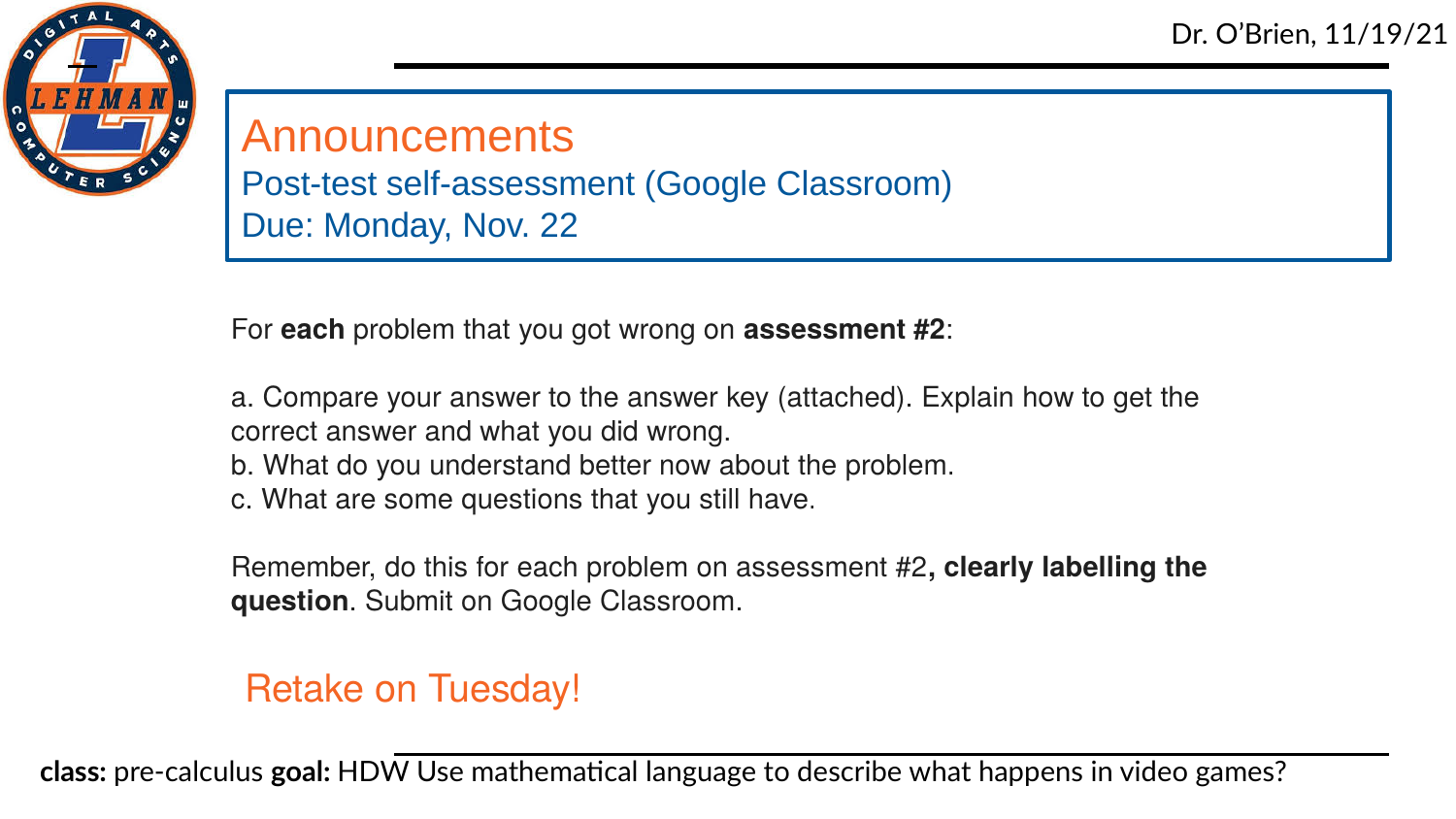

Announcements
Post-test self-assessment (Google Classroom)
Due: Monday, Nov. 22
# d
For each problem that you got wrong on assessment #2:

a. Compare your answer to the answer key (attached). Explain how to get the correct answer and what you did wrong.
b. What do you understand better now about the problem.
c. What are some questions that you still have.

Remember, do this for each problem on assessment #2, clearly labelling the question. Submit on Google Classroom.
Retake on Tuesday!